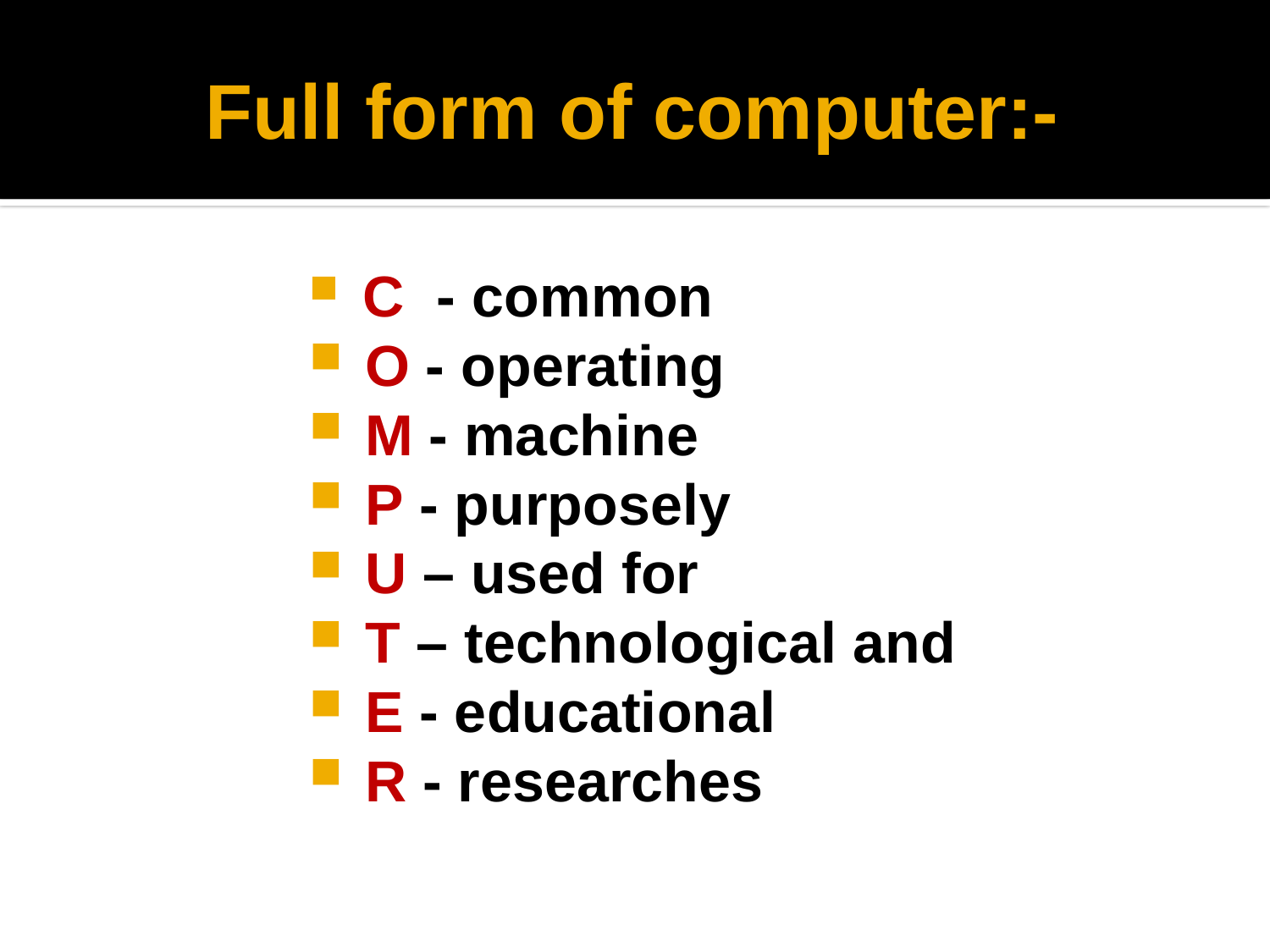

# Full form of computer:-
 C  - common
 O - operating
 M - machine
 P - purposely
 U – used for
 T – technological and
 E - educational
 R - researches